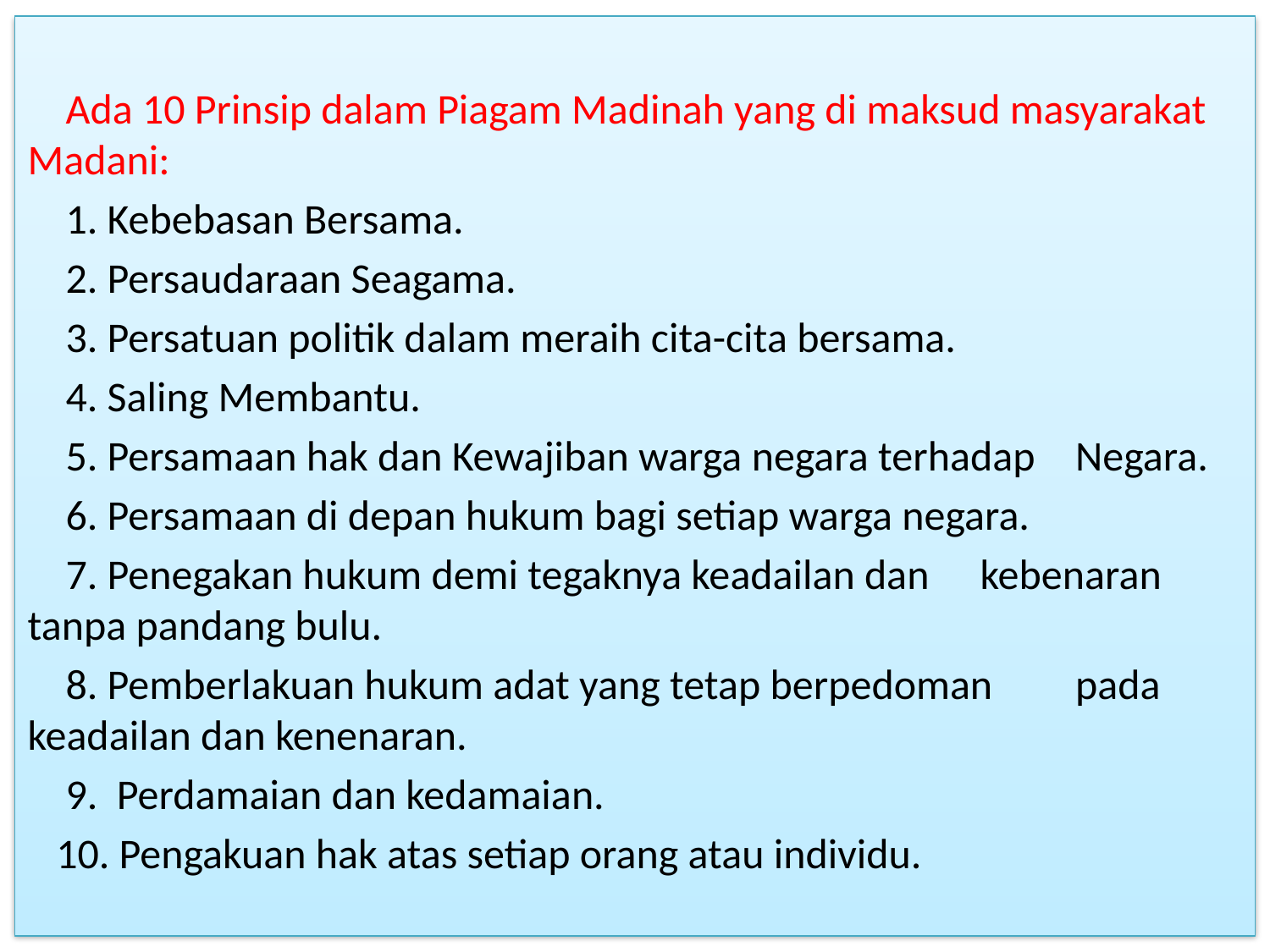

# Pi P

    Ada 10 Prinsip dalam Piagam Madinah yang di maksud masyarakat Madani:
    1. Kebebasan Bersama.
    2. Persaudaraan Seagama.
    3. Persatuan politik dalam meraih cita-cita bersama.
    4. Saling Membantu.
    5. Persamaan hak dan Kewajiban warga negara terhadap    	Negara.
    6. Persamaan di depan hukum bagi setiap warga negara.
    7. Penegakan hukum demi tegaknya keadailan dan 	kebenaran tanpa pandang bulu.
    8. Pemberlakuan hukum adat yang tetap berpedoman 	pada keadailan dan kenenaran.
    9.  Perdamaian dan kedamaian.
   10. Pengakuan hak atas setiap orang atau individu.